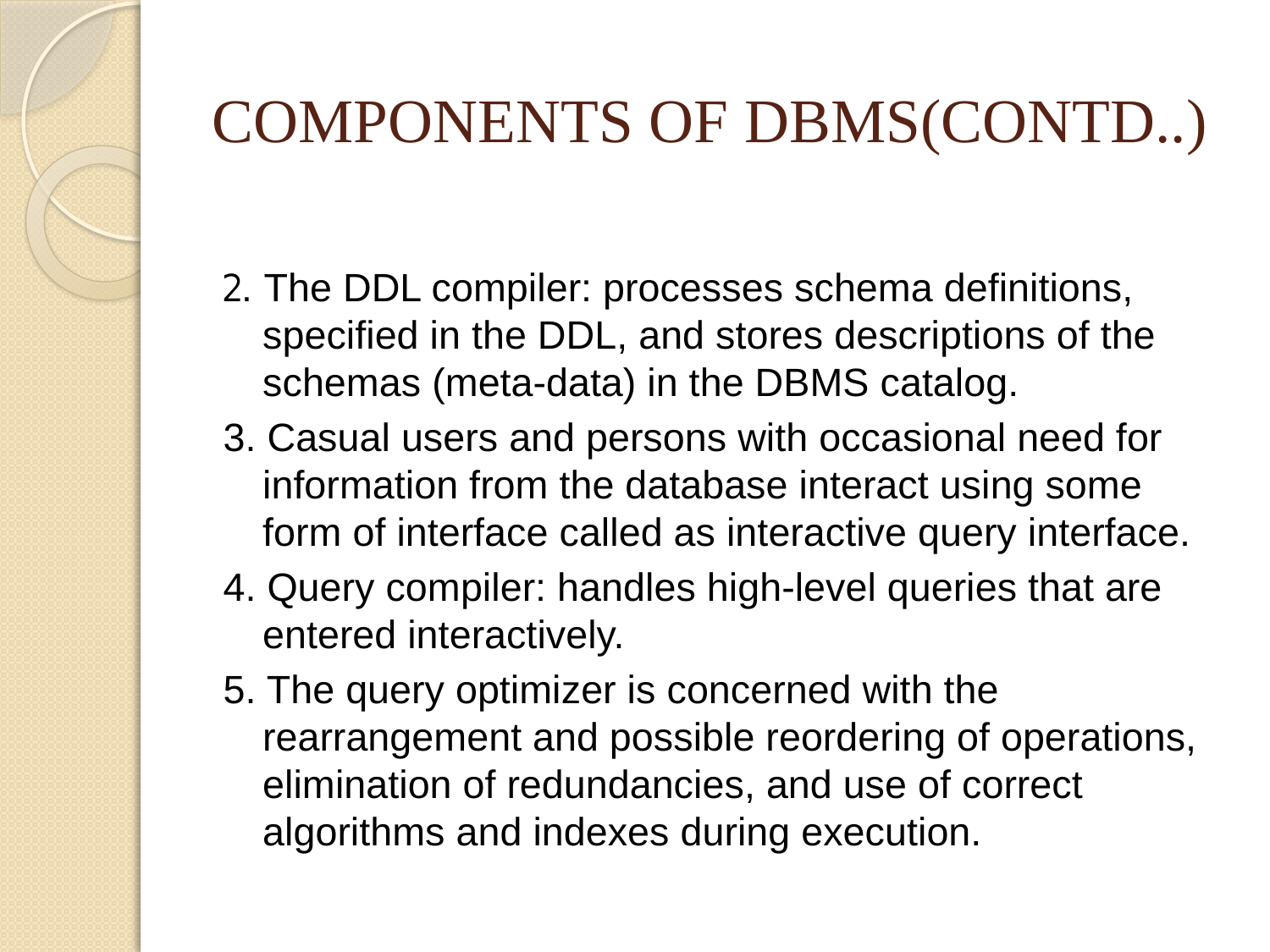

# COMPONENTS OF DBMS(CONTD..)

2. The DDL compiler: processes schema definitions, specified in the DDL, and stores descriptions of the schemas (meta-data) in the DBMS catalog.
3. Casual users and persons with occasional need for information from the database interact using some form of interface called as interactive query interface.
4. Query compiler: handles high-level queries that are entered interactively.
5. The query optimizer is concerned with the rearrangement and possible reordering of operations, elimination of redundancies, and use of correct algorithms and indexes during execution.